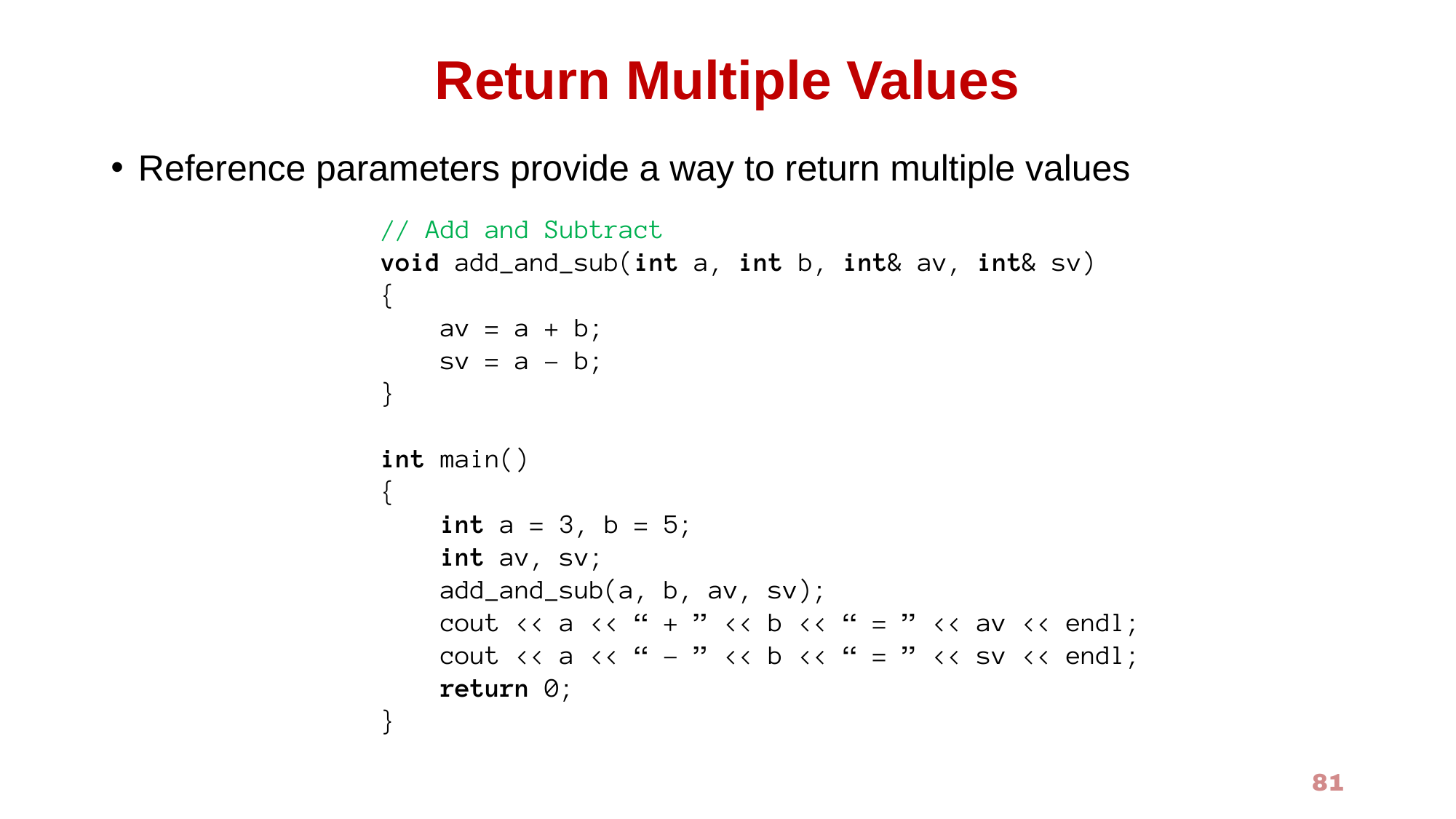

# Return Multiple Values
Reference parameters provide a way to return multiple values

// Add and Subtract
void add_and_sub(int a, int b, int& av, int& sv)
{
    av = a + b;
    sv = a – b;
}

int main()
{
    int a = 3, b = 5;
    int av, sv;
    add_and_sub(a, b, av, sv);
    cout << a << “ + ” << b << “ = ” << av << endl;
    cout << a << “ – ” << b << “ = ” << sv << endl;
    return 0;
}
81